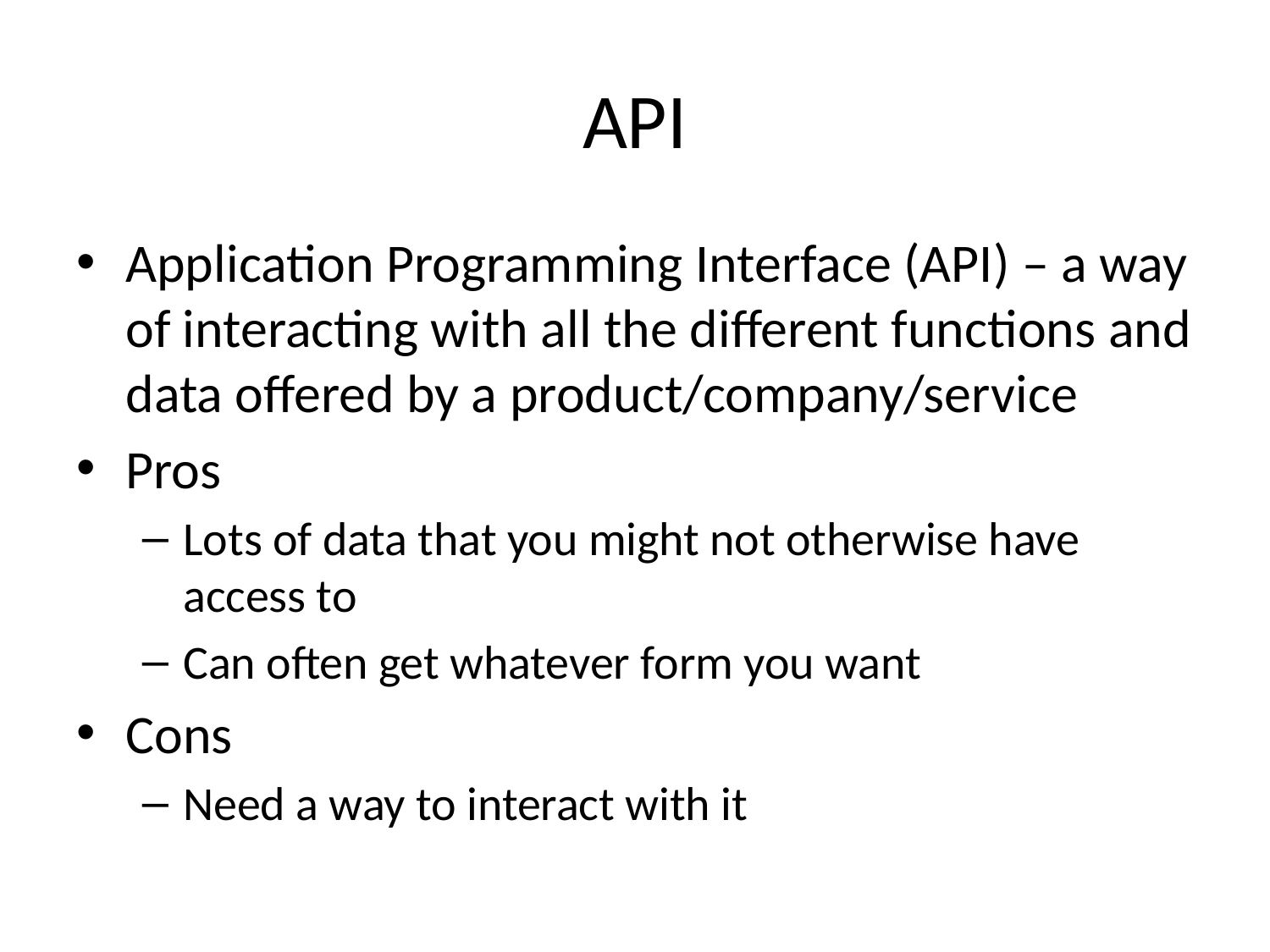

# API
Application Programming Interface (API) – a way of interacting with all the different functions and data offered by a product/company/service
Pros
Lots of data that you might not otherwise have access to
Can often get whatever form you want
Cons
Need a way to interact with it